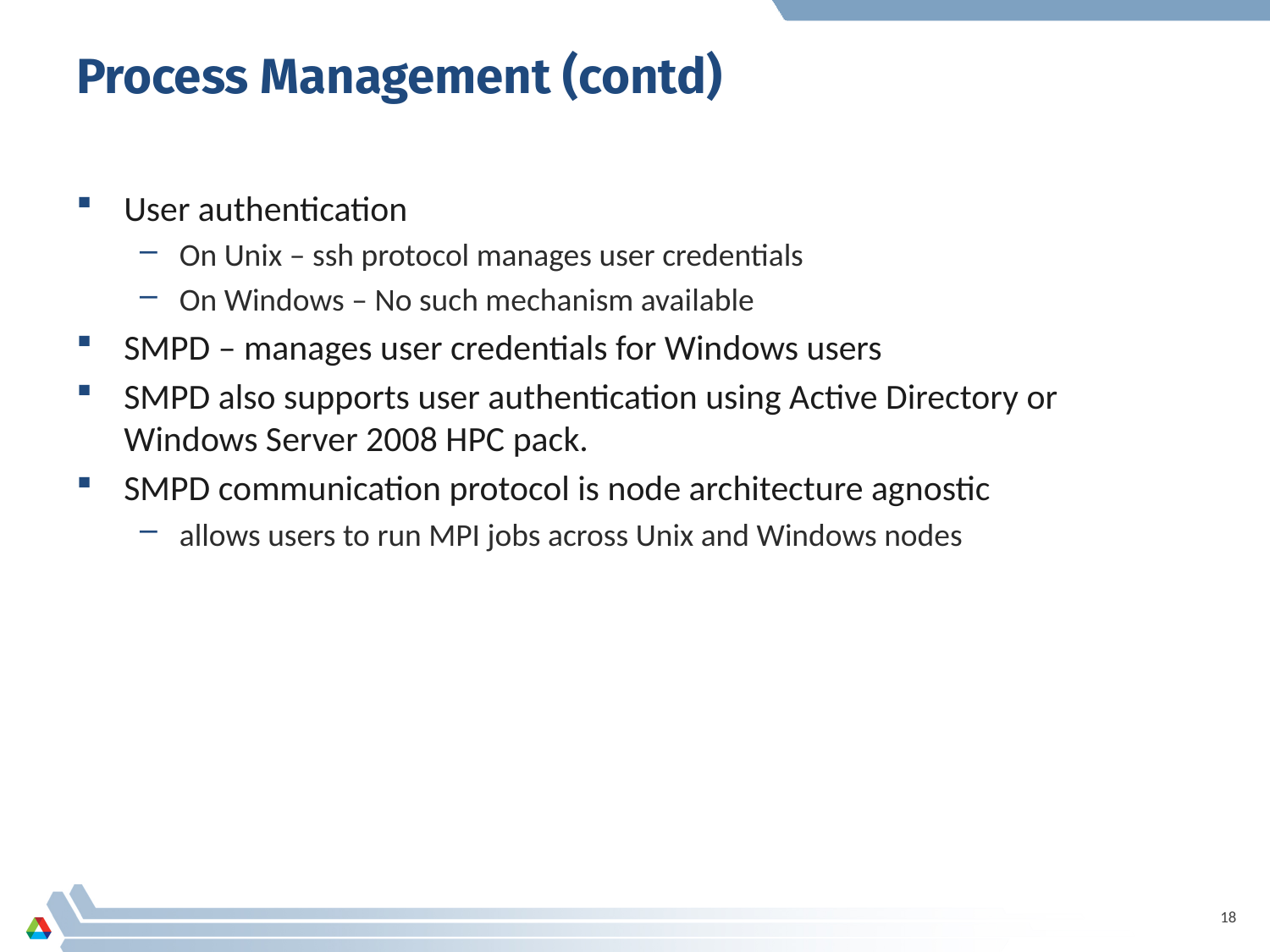

# Process Management (contd)
User authentication
On Unix – ssh protocol manages user credentials
On Windows – No such mechanism available
SMPD – manages user credentials for Windows users
SMPD also supports user authentication using Active Directory or Windows Server 2008 HPC pack.
SMPD communication protocol is node architecture agnostic
allows users to run MPI jobs across Unix and Windows nodes
18